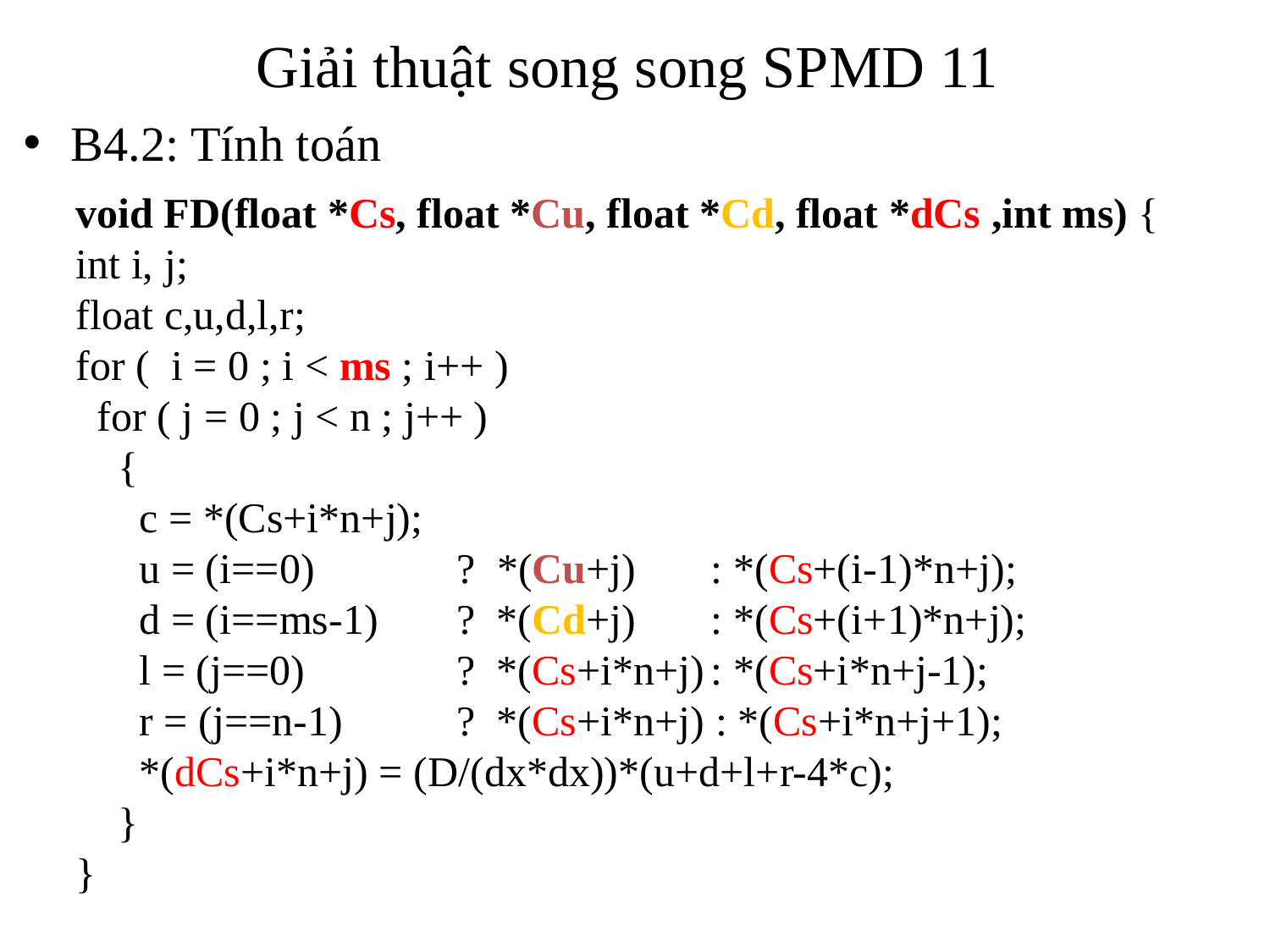

Giải thuật song song SPMD 11
B4.2: Tính toán
void FD(float *Cs, float *Cu, float *Cd, float *dCs ,int ms) {
int i, j;
float c,u,d,l,r;
for (  i = 0 ; i < ms ; i++ )
  for ( j = 0 ; j < n ; j++ )
    {
      c = *(Cs+i*n+j);
      u = (i==0)    	?  *(Cu+j)     	: *(Cs+(i-1)*n+j);
      d = (i==ms-1) 	?  *(Cd+j)     	: *(Cs+(i+1)*n+j);
      l = (j==0)    	?  *(Cs+i*n+j)	: *(Cs+i*n+j-1);
      r = (j==n-1)  	?  *(Cs+i*n+j) : *(Cs+i*n+j+1);
      *(dCs+i*n+j) = (D/(dx*dx))*(u+d+l+r-4*c);
    }
}